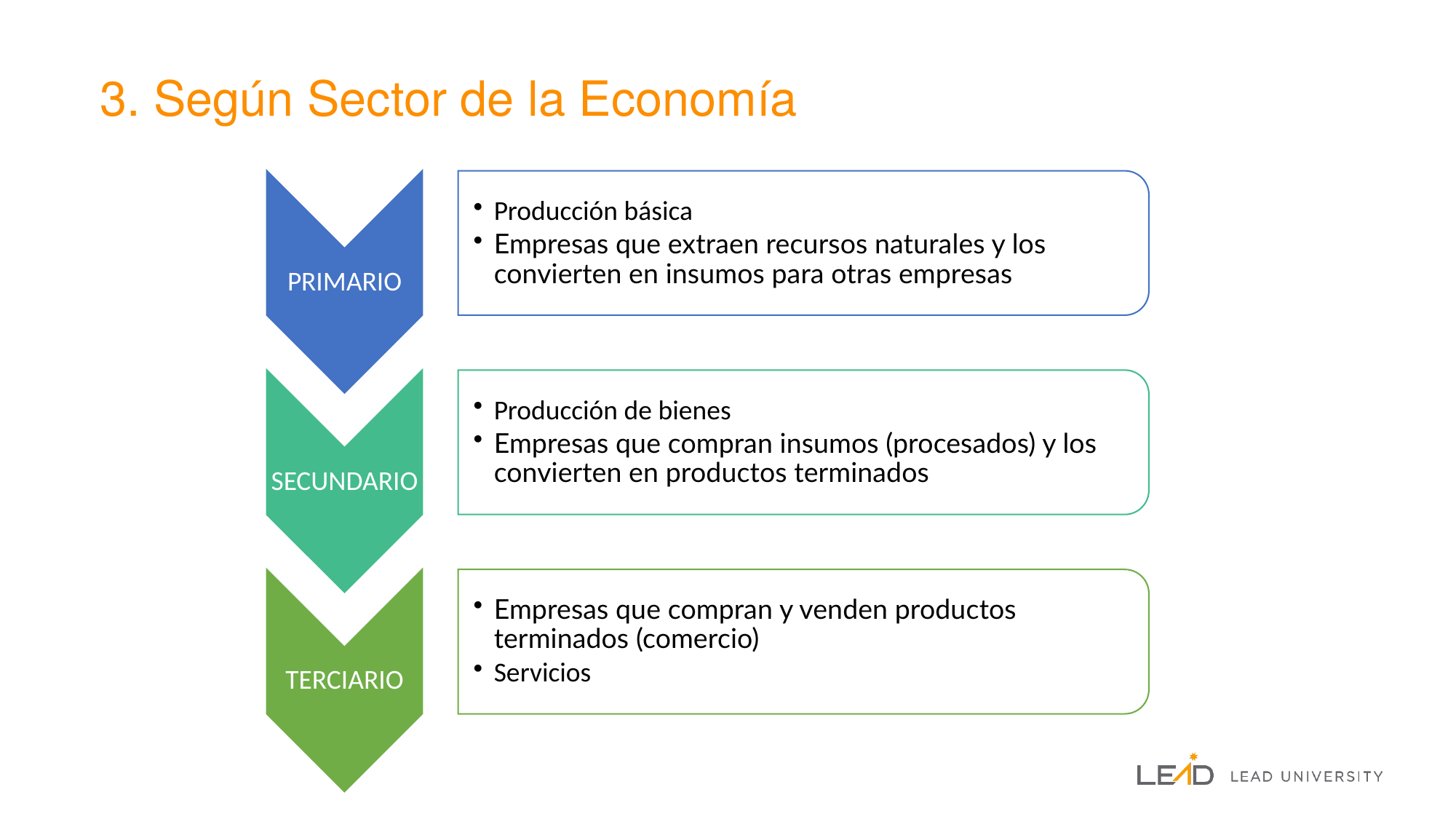

3. Según Sector de la Economía
PRIMARIO
Producción básica
Empresas que extraen recursos naturales y los convierten en insumos para otras empresas
SECUNDARIO
Producción de bienes
Empresas que compran insumos (procesados) y los convierten en productos terminados
TERCIARIO
Empresas que compran y venden productos terminados (comercio)
Servicios